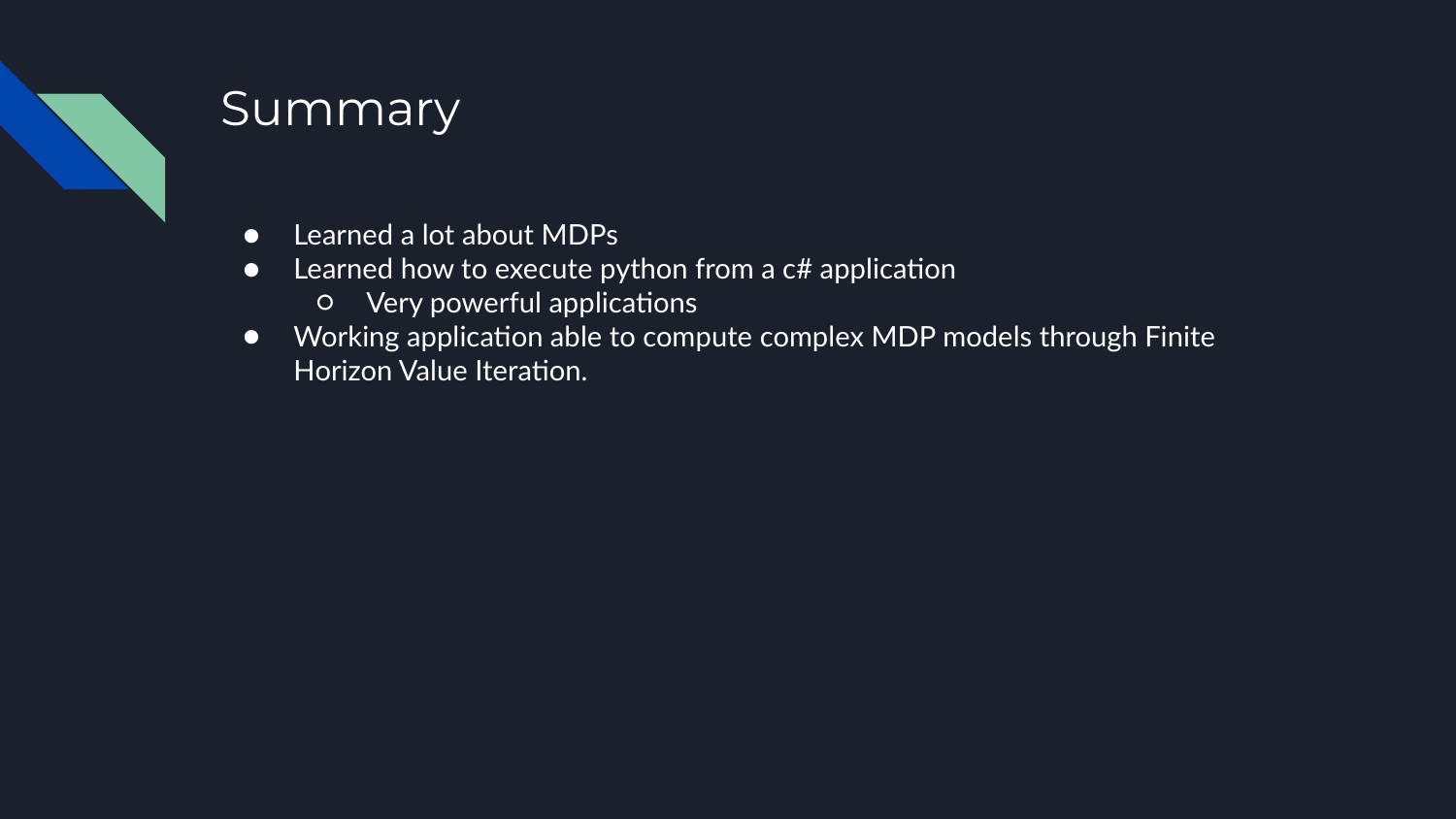

# Summary
Learned a lot about MDPs
Learned how to execute python from a c# application
Very powerful applications
Working application able to compute complex MDP models through Finite Horizon Value Iteration.